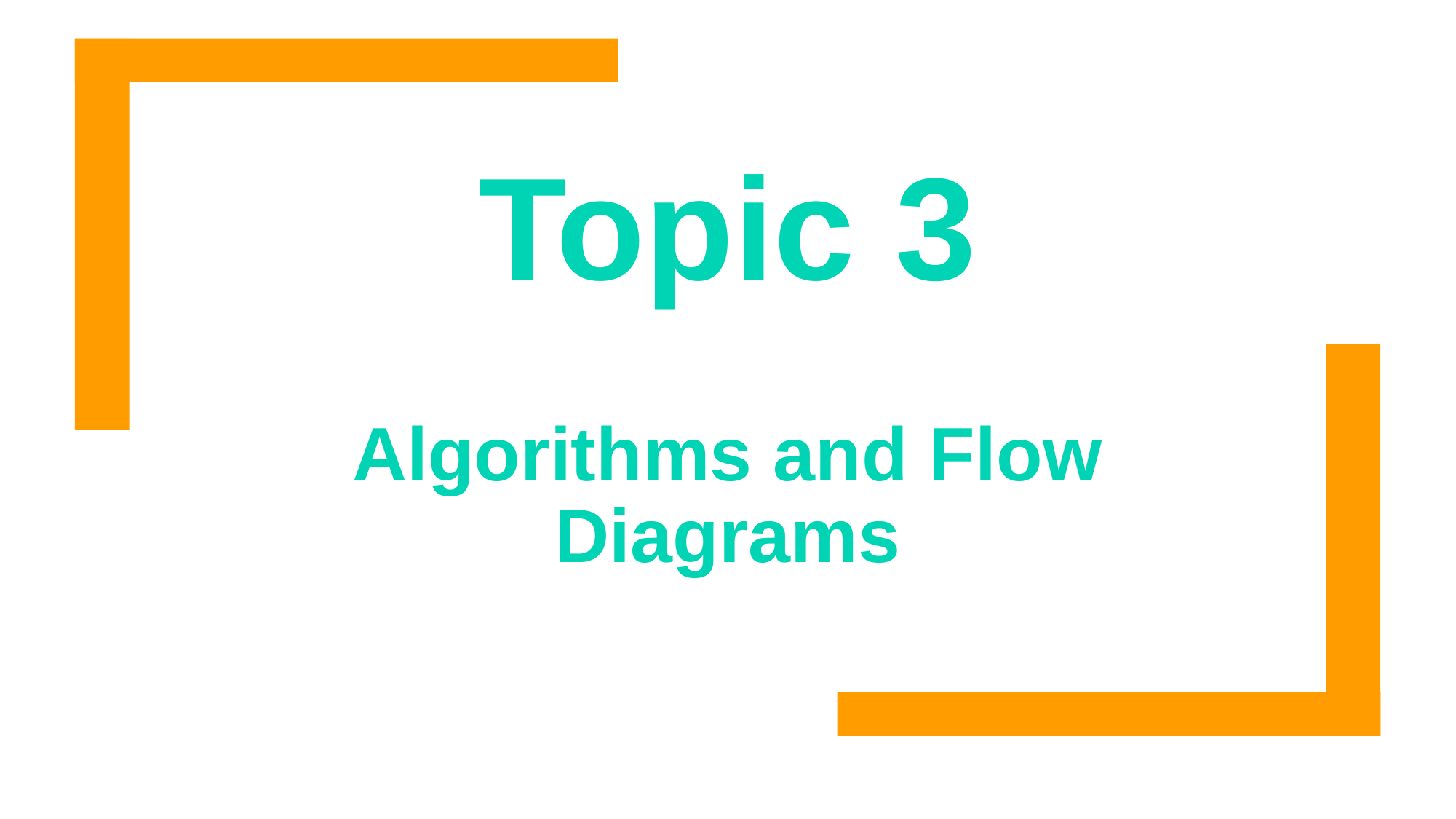

# Topic 3
Algorithms and Flow Diagrams